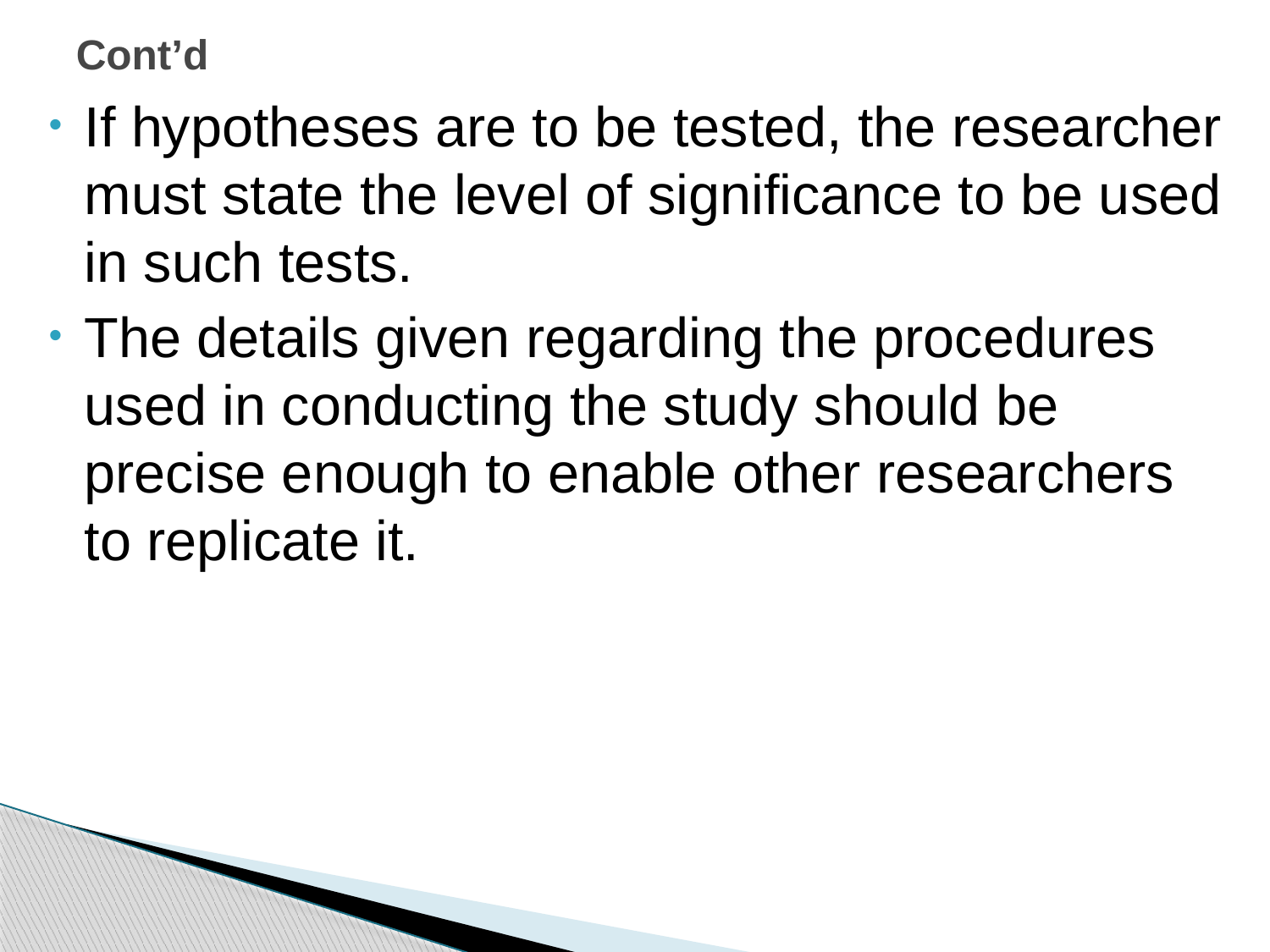

# Cont’d
If hypotheses are to be tested, the researcher must state the level of significance to be used in such tests.
The details given regarding the procedures used in conducting the study should be precise enough to enable other researchers to replicate it.